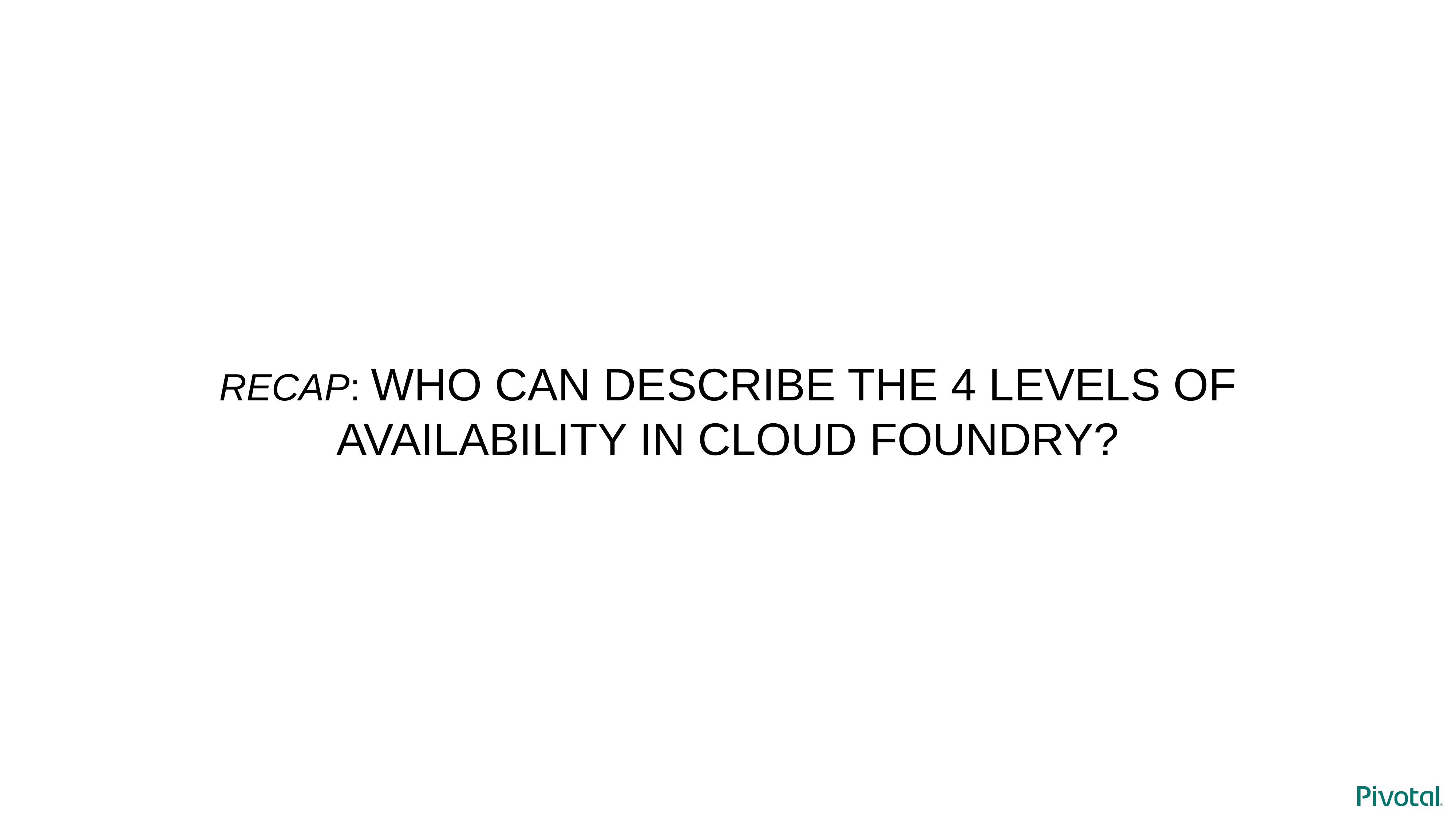

recap: Who can describe the 4 Levels of Availability in Cloud Foundry?